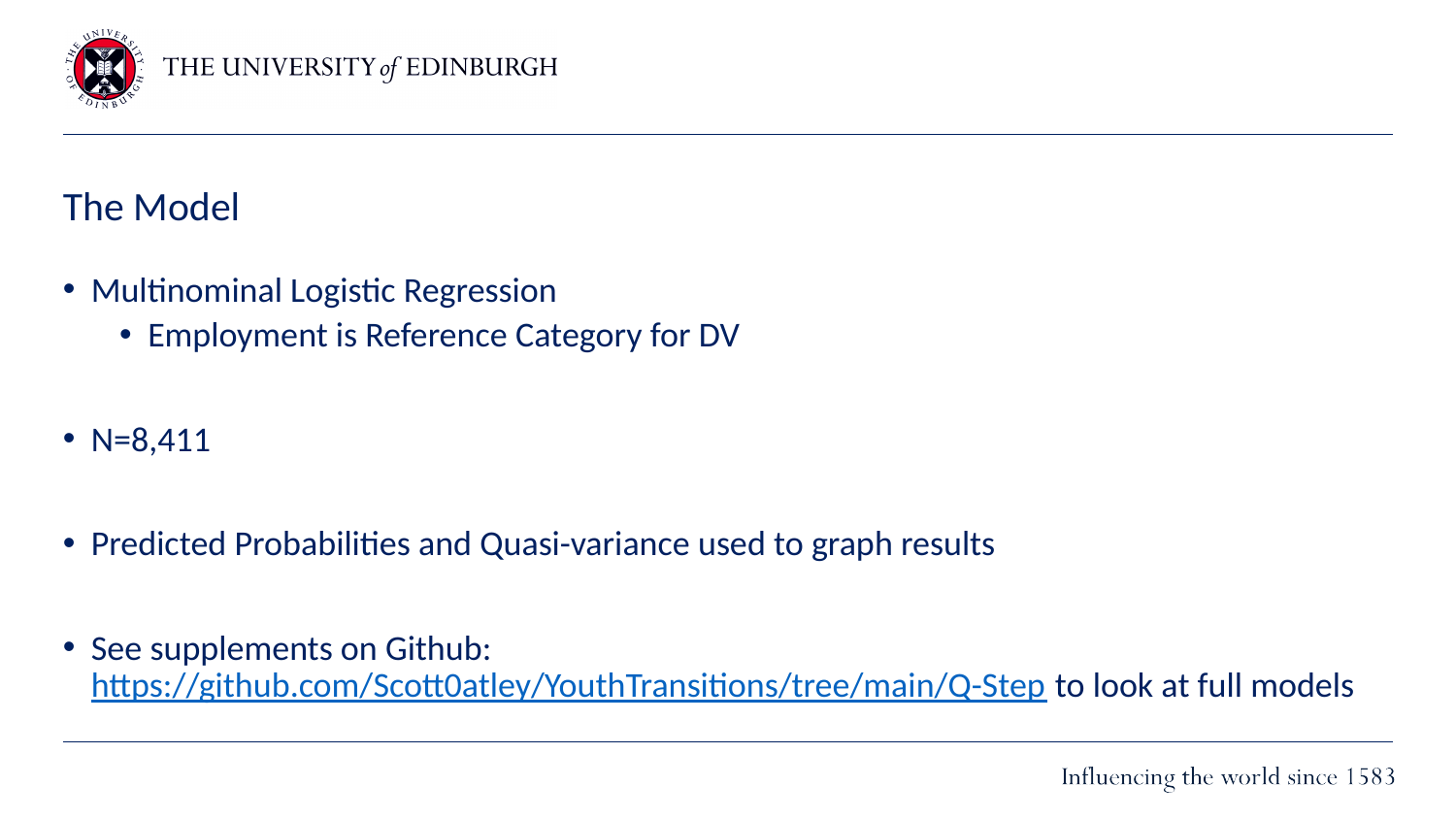

# The Model
Multinominal Logistic Regression
Employment is Reference Category for DV

N=8,411

Predicted Probabilities and Quasi-variance used to graph results

See supplements on Github: https://github.com/Scott0atley/YouthTransitions/tree/main/Q-Step to look at full models